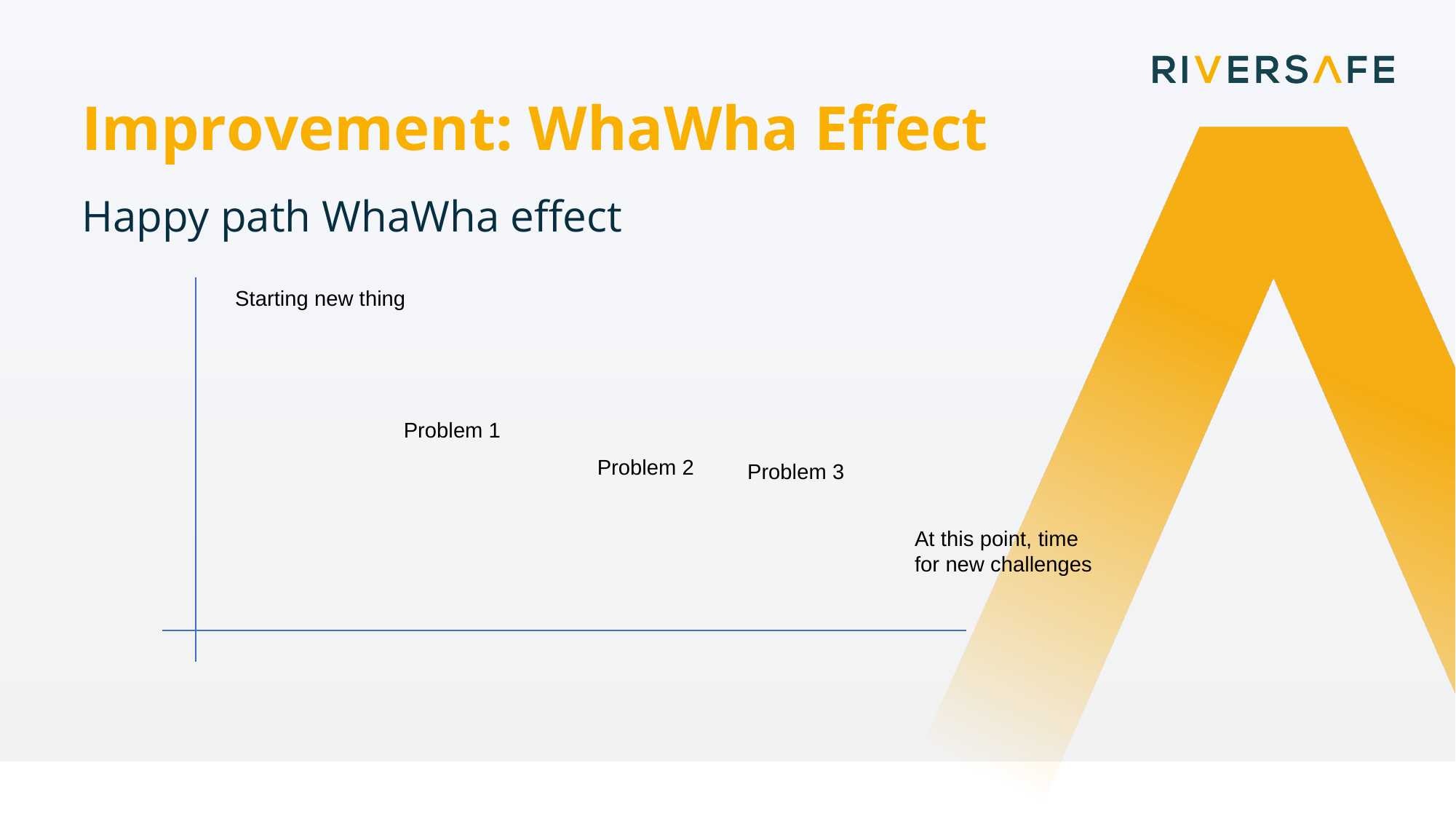

Improvement: WhaWha Effect
Happy path WhaWha effect
Starting new thing
Problem 1
Problem 2
Problem 3
At this point, time for new challenges